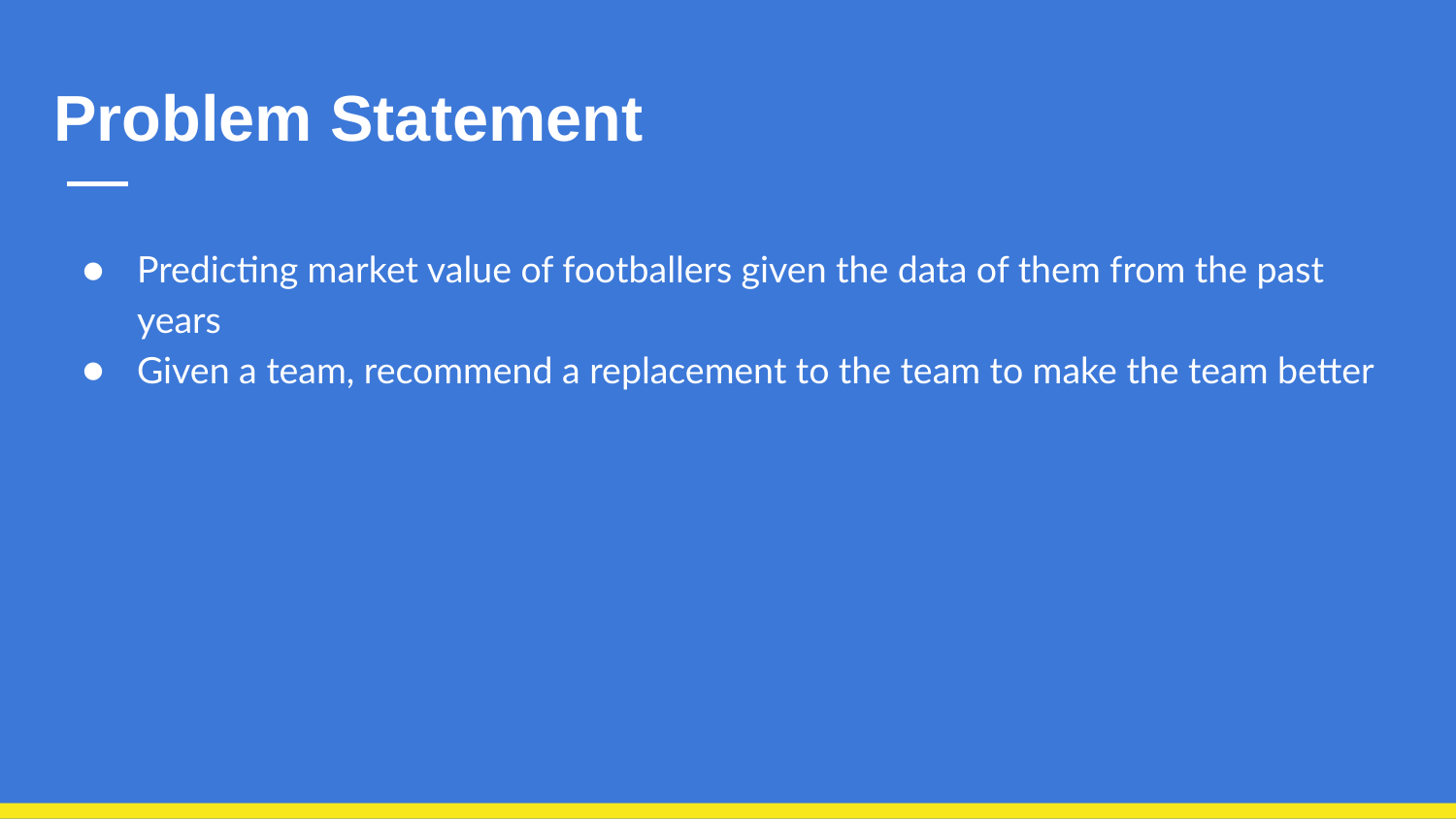

# Problem Statement
Predicting market value of footballers given the data of them from the past years
Given a team, recommend a replacement to the team to make the team better